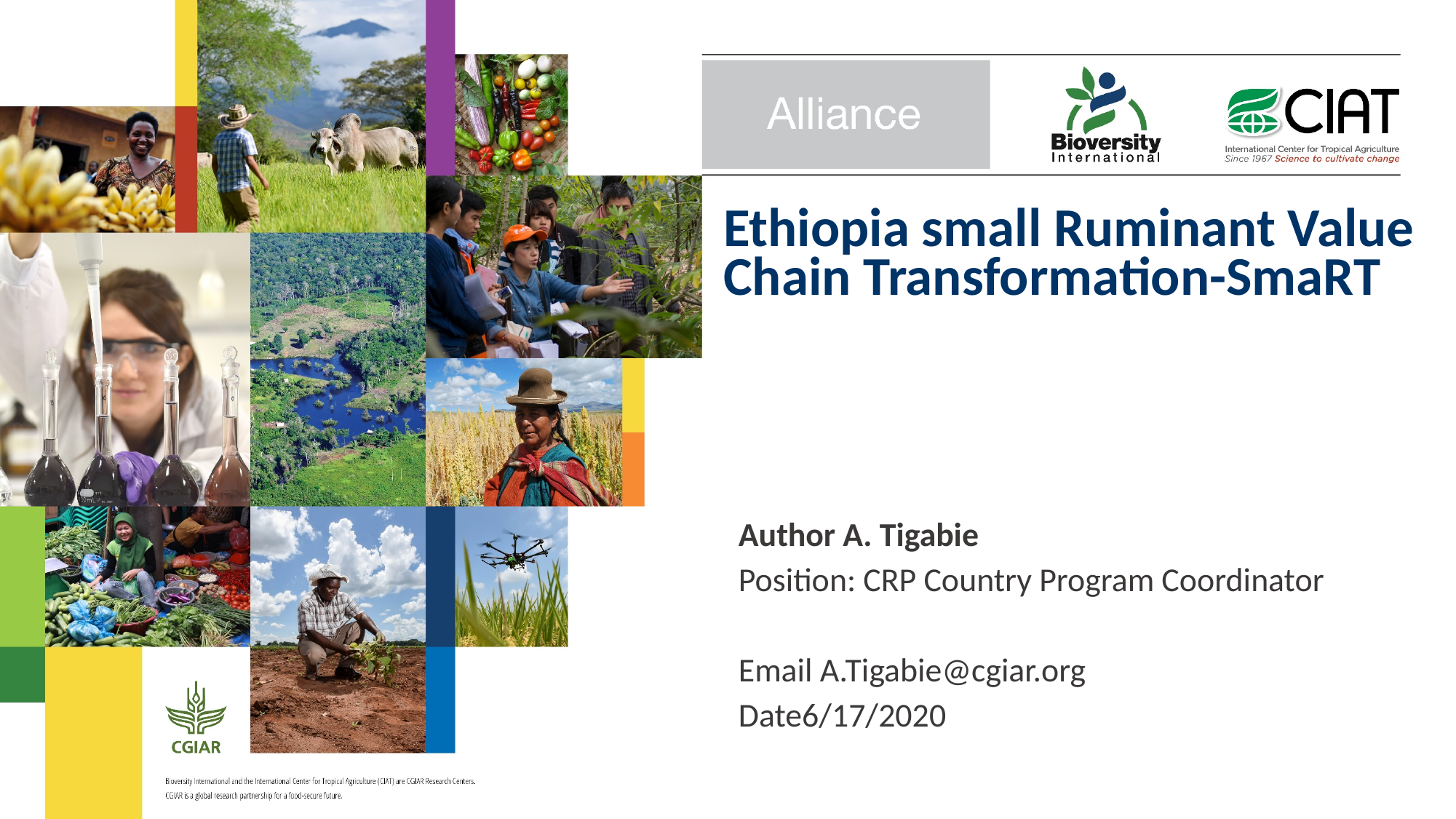

# Ethiopia small Ruminant Value Chain Transformation-SmaRT
Author A. Tigabie
Position: CRP Country Program Coordinator

Email A.Tigabie@cgiar.org
Date6/17/2020